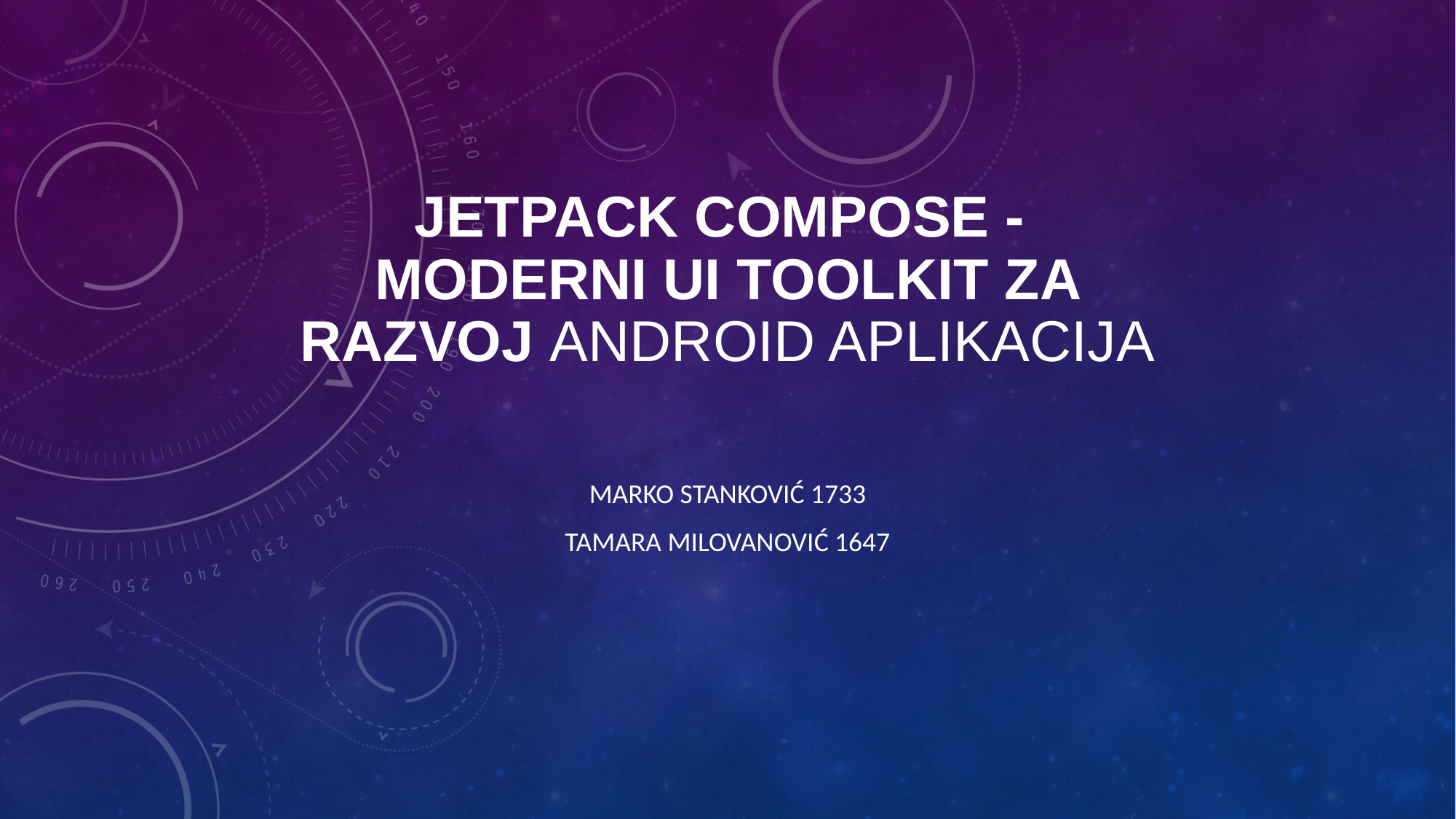

# Jetpack Compose -  Moderni UI toolkit za razvoj Android aplikacija

Marko Stanković 1733
Tamara Milovanović 1647